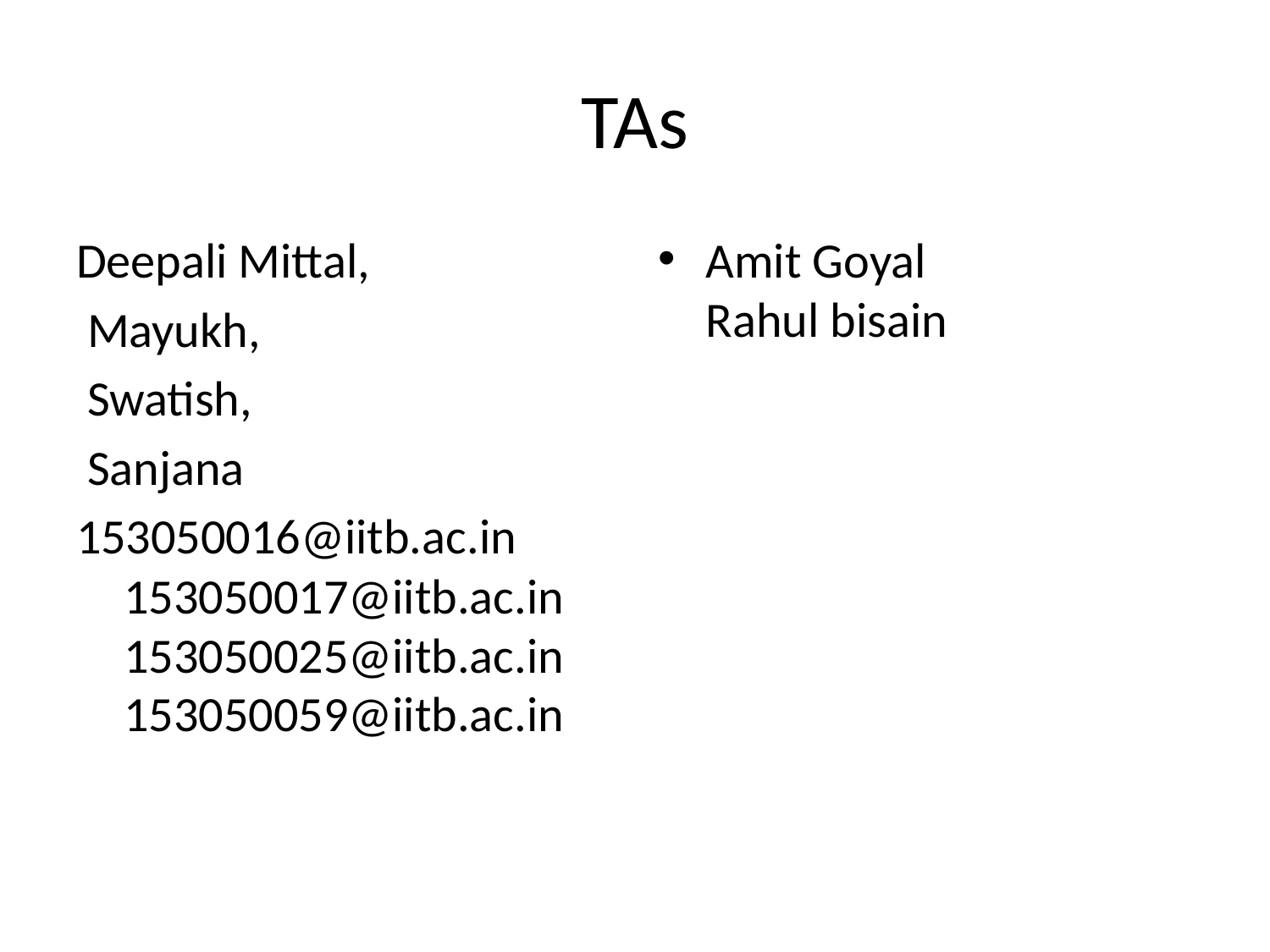

# TAs
Deepali Mittal,
 Mayukh,
 Swatish,
 Sanjana
153050016@iitb.ac.in
153050017@iitb.ac.in
153050025@iitb.ac.in
153050059@iitb.ac.in
Amit Goyal
Rahul bisain